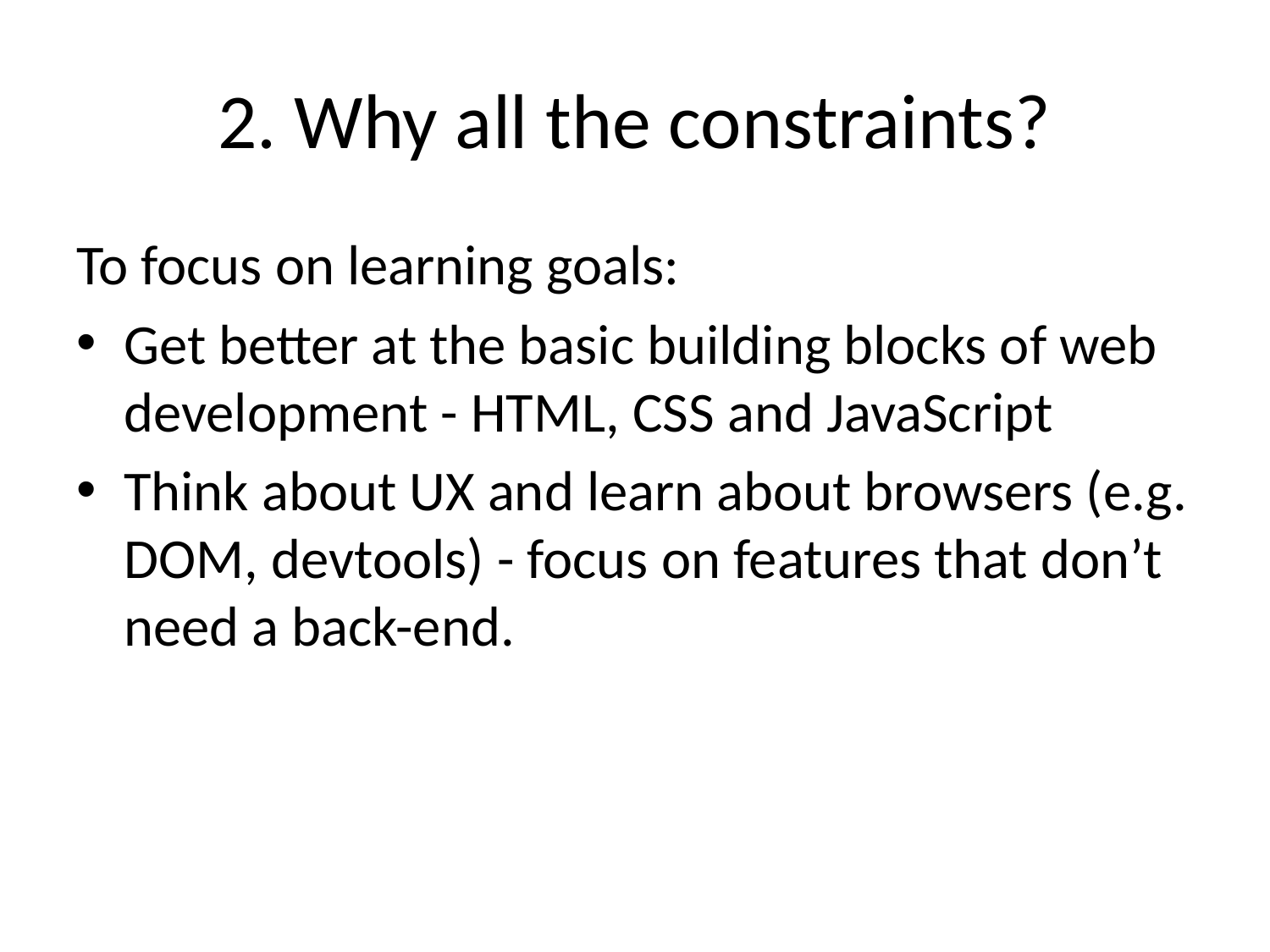

# 2. Why all the constraints?
To focus on learning goals:
Get better at the basic building blocks of web development - HTML, CSS and JavaScript
Think about UX and learn about browsers (e.g. DOM, devtools) - focus on features that don’t need a back-end.